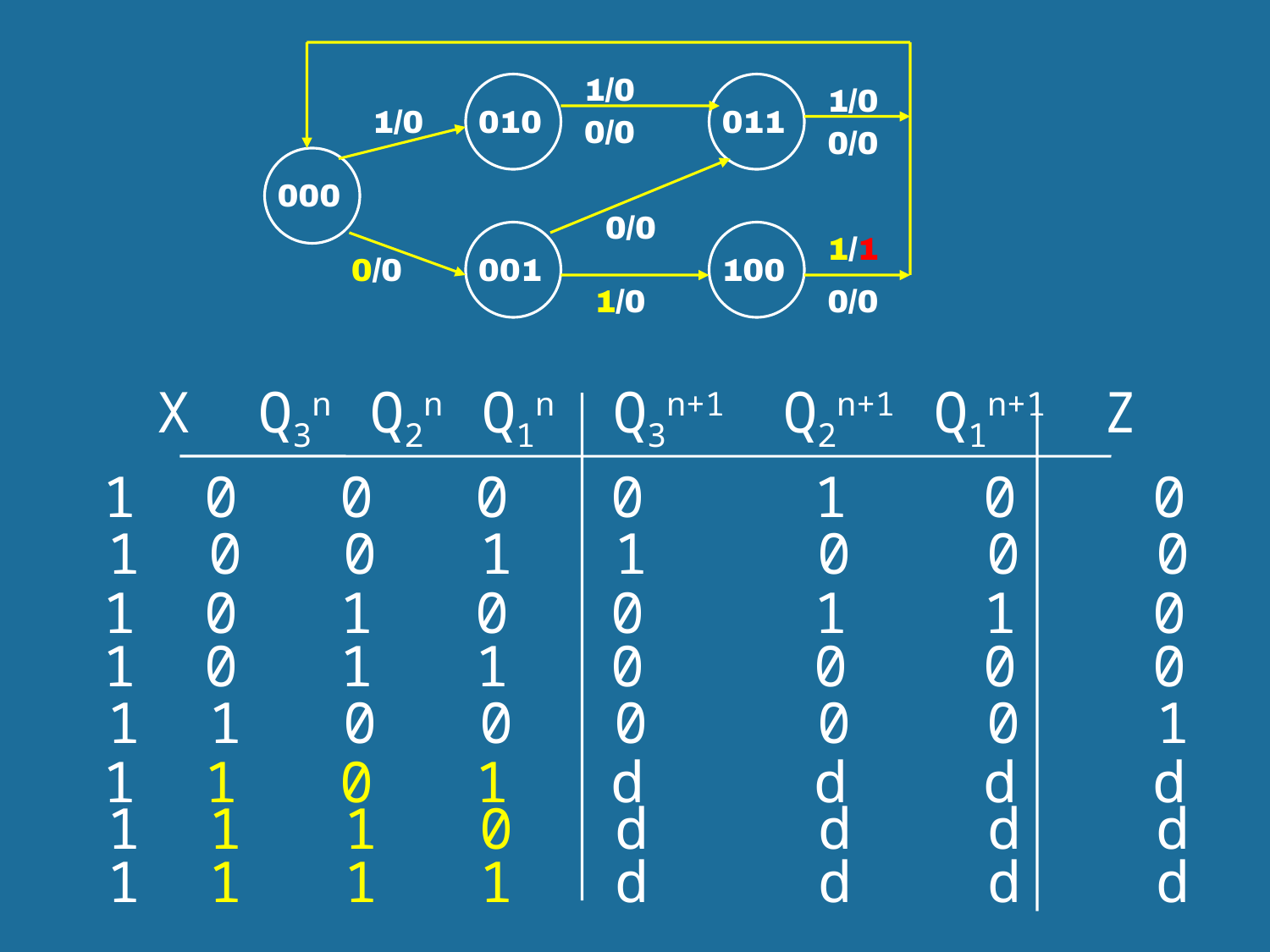

1/0

1/0
1/0
010
011

0/0

0/0

000
0/0

1/1

0/0
001
100

1/0

0/0
X  Q3n  Q2n  Q1n   Q3n+1   Q2n+1  Q1n+1   Z

1  0   0   0   0     1    0    0

1  0   0   1   1     0    0    0
1  0   1   0   0     1    1    0
1  0   1   1   0     0    0    0
1  1   0   0   0     0    0    1
1  1   0   1   d     d    d    d
1  1   1   0   d     d    d    d
1  1   1   1   d     d    d    d
217